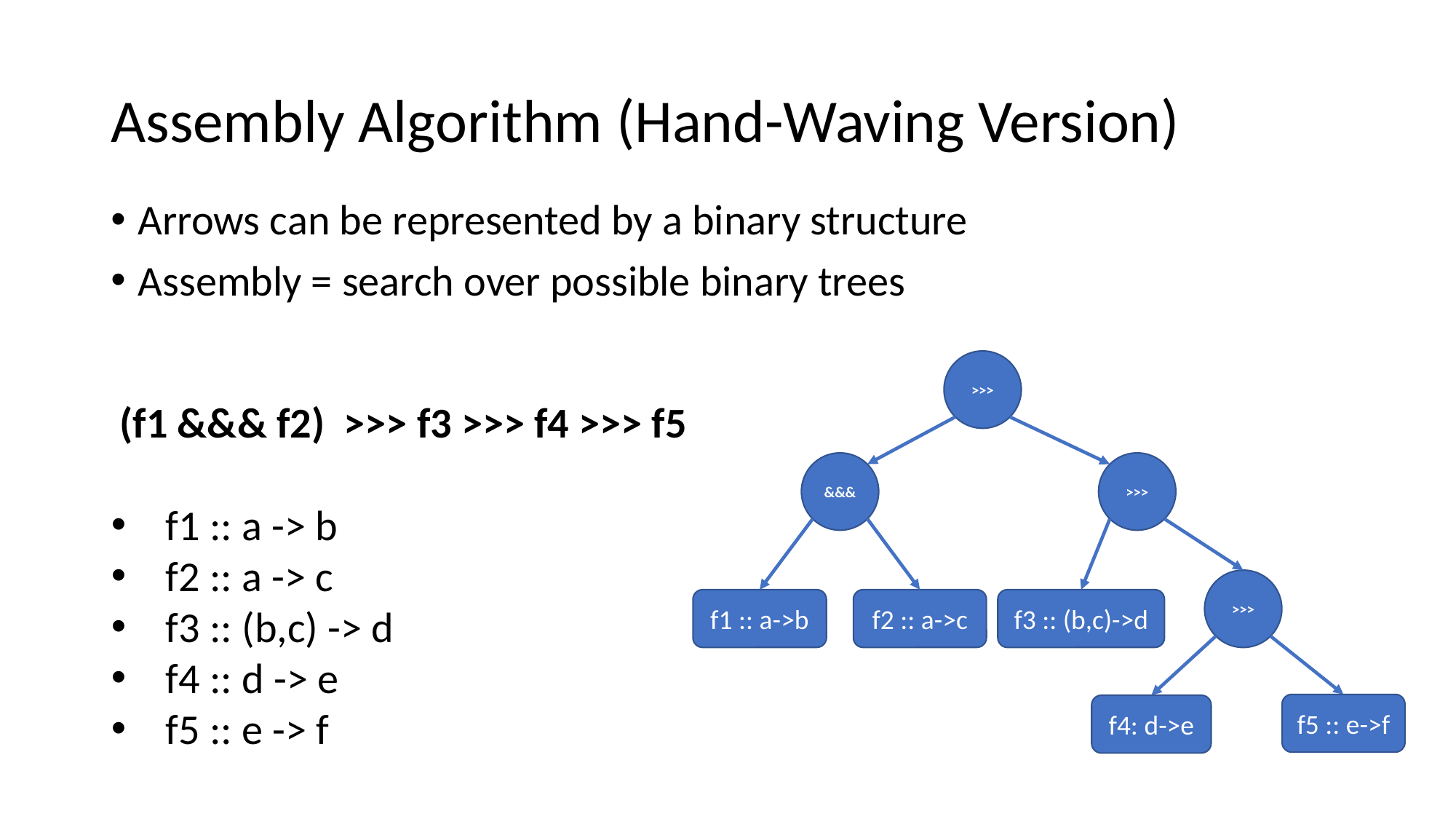

# Assembly Algorithm (Hand-Waving Version)
Arrows can be represented by a binary structure
Assembly = search over possible binary trees

>>>
&&&
>>>
>>>
f1 :: a->b
f2 :: a->c
f3 :: (b,c)->d
f5 :: e->f
f4: d->e
(f1 &&& f2)  >>> f3 >>> f4 >>> f5
f1 :: a -> b
f2 :: a -> c
f3 :: (b,c) -> d
f4 :: d -> e
f5 :: e -> f